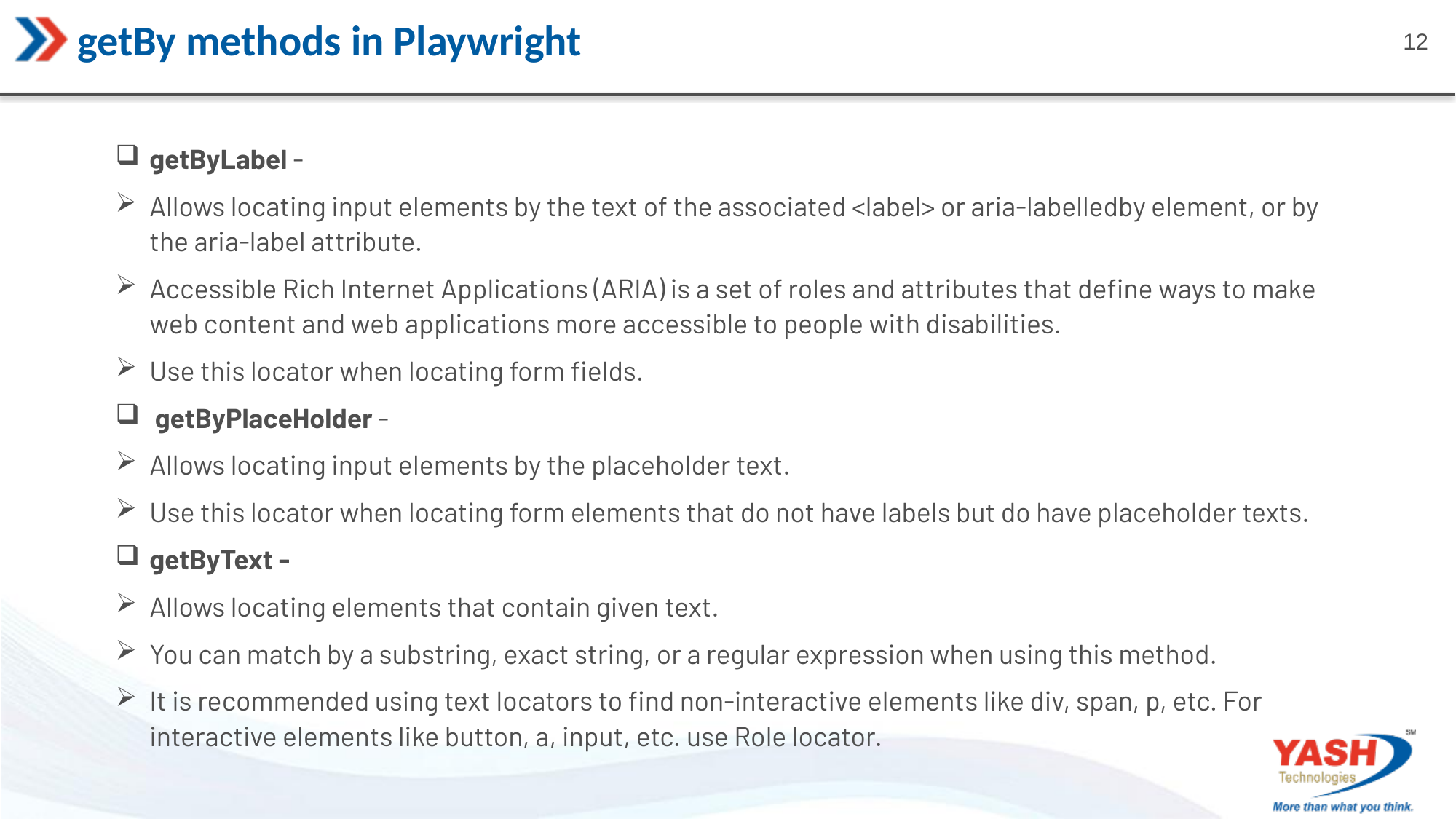

# getBy methods in Playwright
getByLabel -
Allows locating input elements by the text of the associated <label> or aria-labelledby element, or by the aria-label attribute.
Accessible Rich Internet Applications (ARIA) is a set of roles and attributes that define ways to make web content and web applications more accessible to people with disabilities.
Use this locator when locating form fields.
 getByPlaceHolder -
Allows locating input elements by the placeholder text.
Use this locator when locating form elements that do not have labels but do have placeholder texts.
getByText -
Allows locating elements that contain given text.
You can match by a substring, exact string, or a regular expression when using this method.
It is recommended using text locators to find non-interactive elements like div, span, p, etc. For interactive elements like button, a, input, etc. use Role locator.